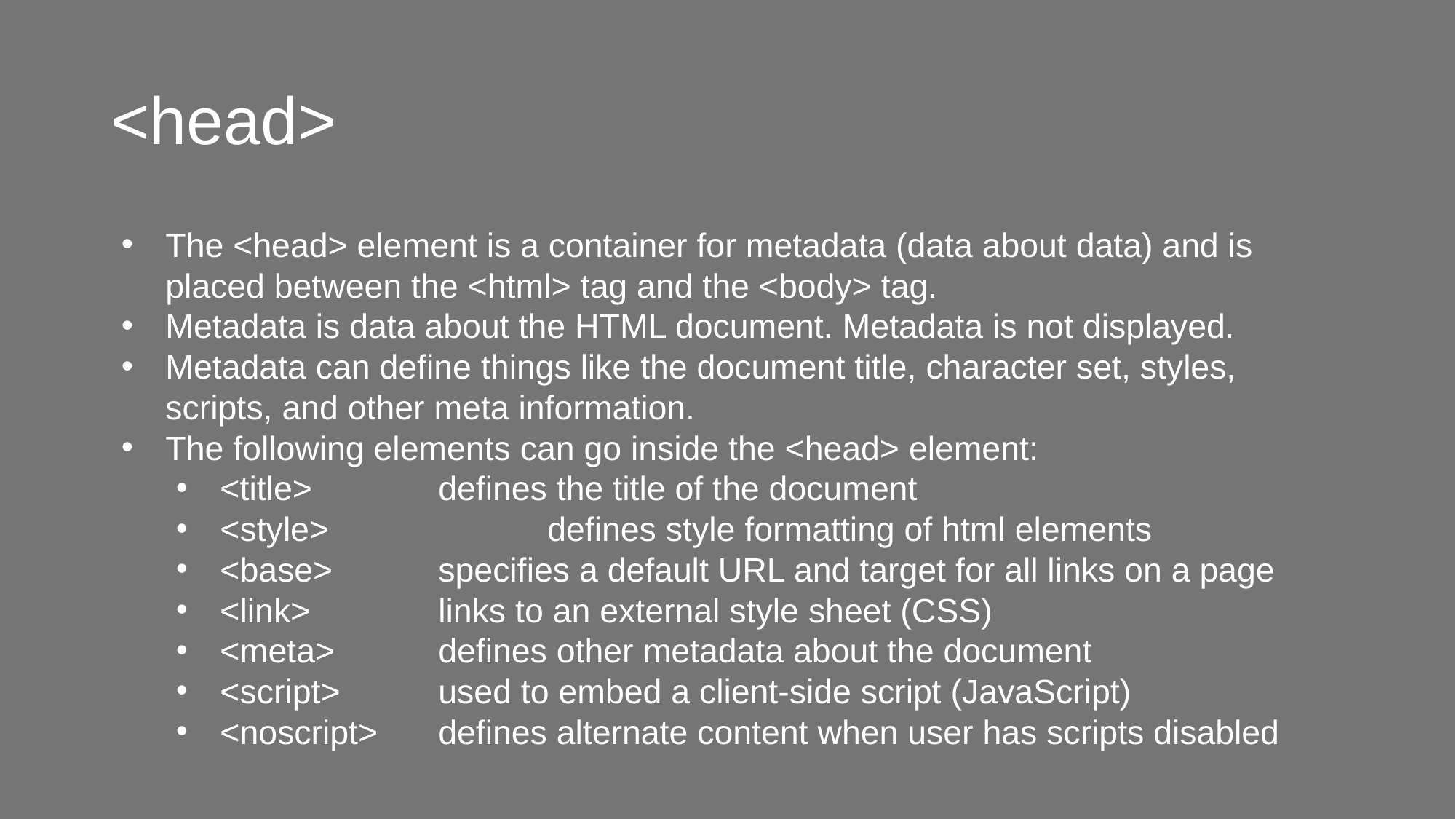

# <head>
The <head> element is a container for metadata (data about data) and is placed between the <html> tag and the <body> tag.
Metadata is data about the HTML document. Metadata is not displayed.
Metadata can define things like the document title, character set, styles, scripts, and other meta information.
The following elements can go inside the <head> element:
<title> 		defines the title of the document
<style>		defines style formatting of html elements
<base>	specifies a default URL and target for all links on a page
<link>		links to an external style sheet (CSS)
<meta>	defines other metadata about the document
<script>	used to embed a client-side script (JavaScript)
<noscript>	defines alternate content when user has scripts disabled